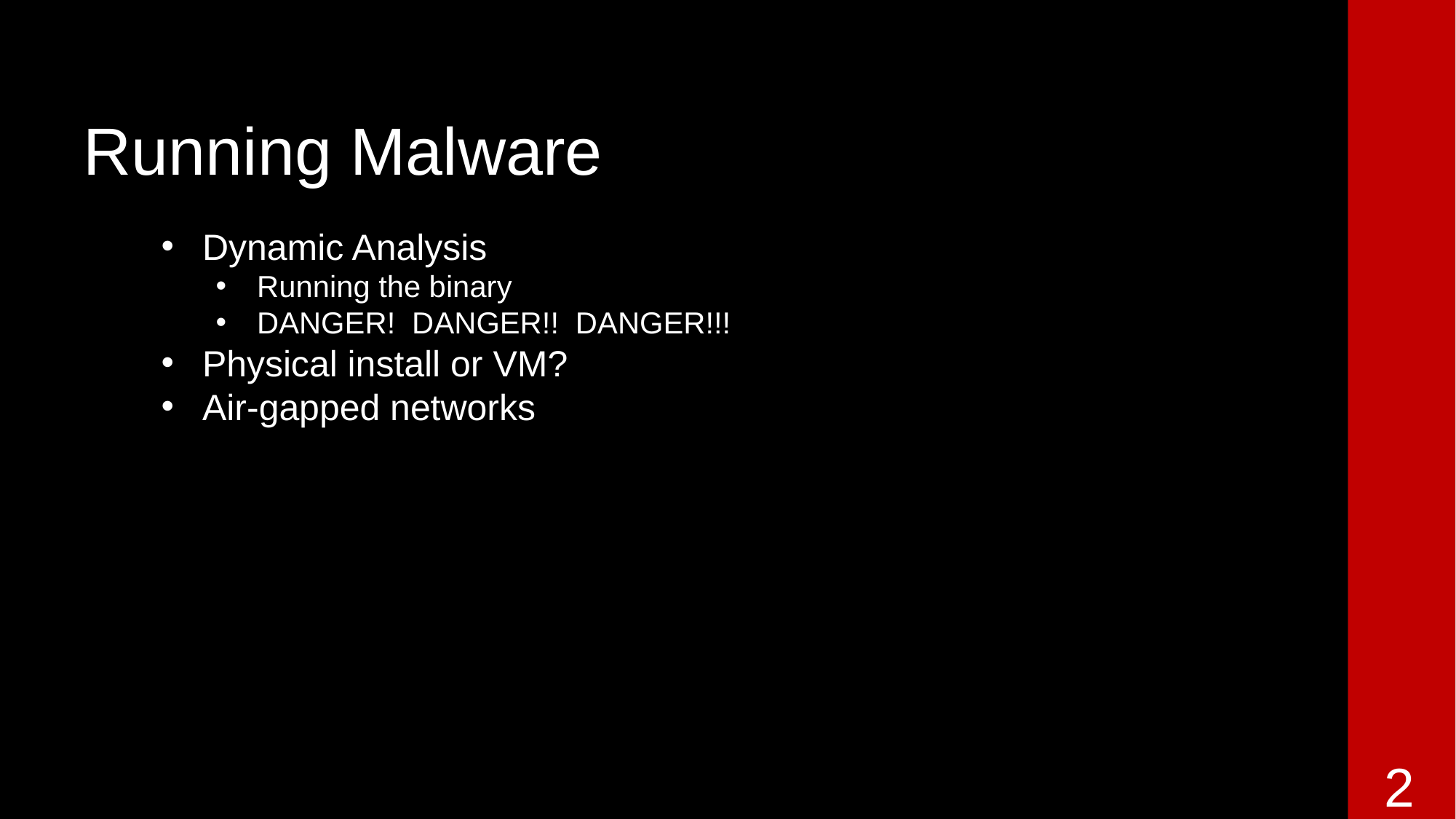

Running Malware
Dynamic Analysis
Running the binary
DANGER!  DANGER!!  DANGER!!!
Physical install or VM?
Air-gapped networks